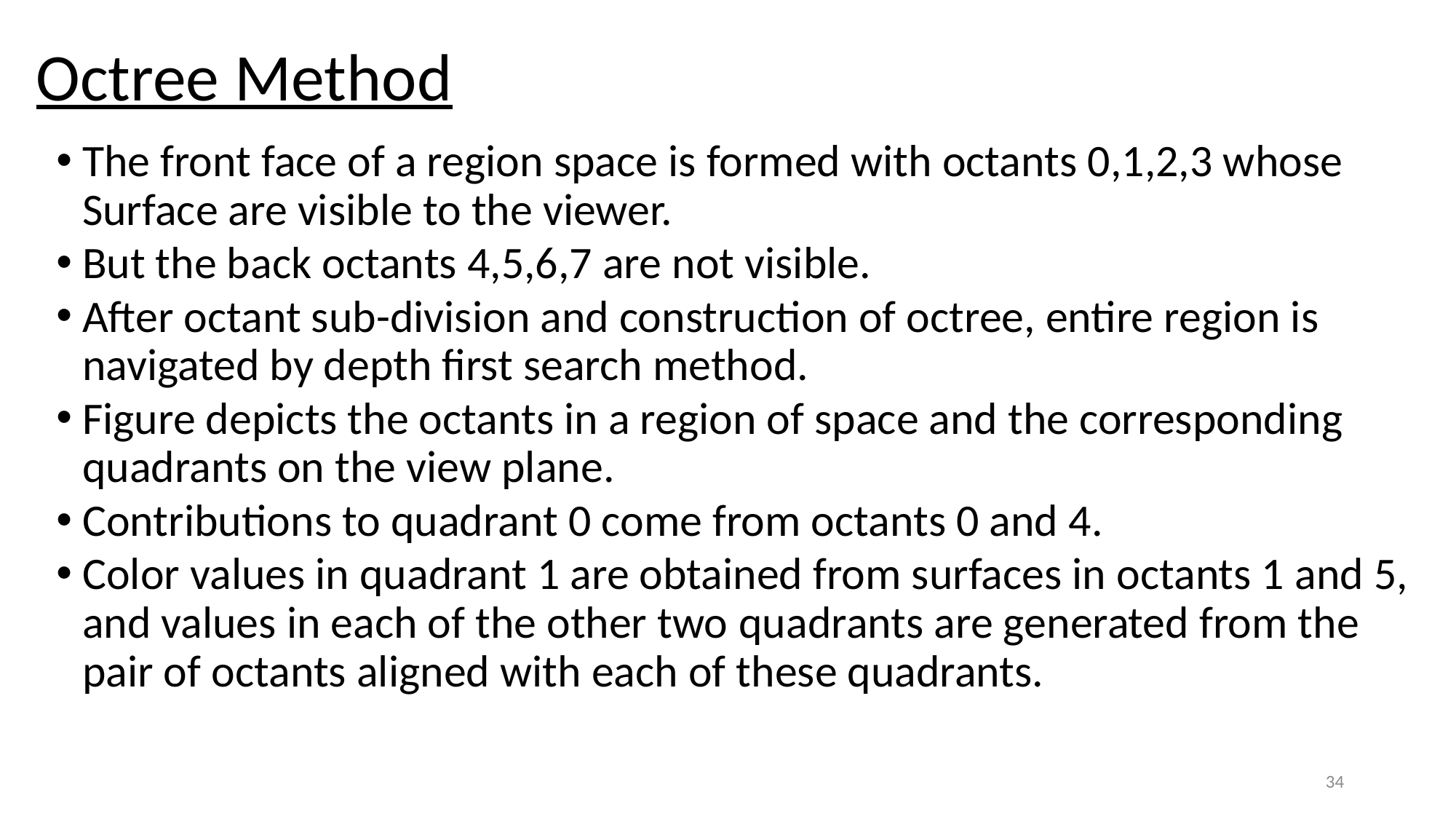

# Octree Method
The front face of a region space is formed with octants 0,1,2,3 whose Surface are visible to the viewer.
But the back octants 4,5,6,7 are not visible.
After octant sub-division and construction of octree, entire region is navigated by depth first search method.
Figure depicts the octants in a region of space and the corresponding quadrants on the view plane.
Contributions to quadrant 0 come from octants 0 and 4.
Color values in quadrant 1 are obtained from surfaces in octants 1 and 5, and values in each of the other two quadrants are generated from the pair of octants aligned with each of these quadrants.

34